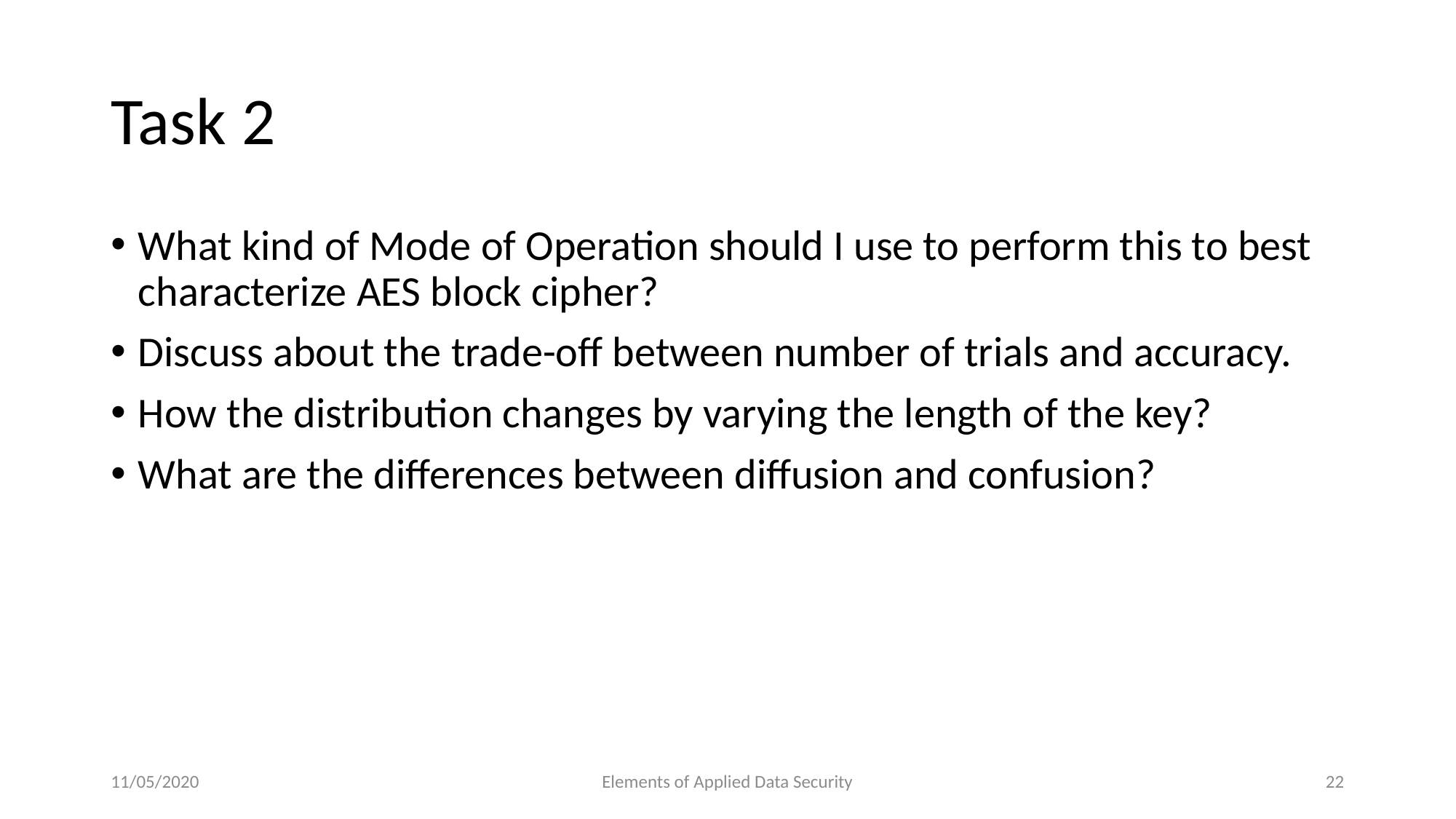

# Task 2
What kind of Mode of Operation should I use to perform this to best characterize AES block cipher?
Discuss about the trade-off between number of trials and accuracy.
How the distribution changes by varying the length of the key?
What are the differences between diffusion and confusion?
11/05/2020
Elements of Applied Data Security
22